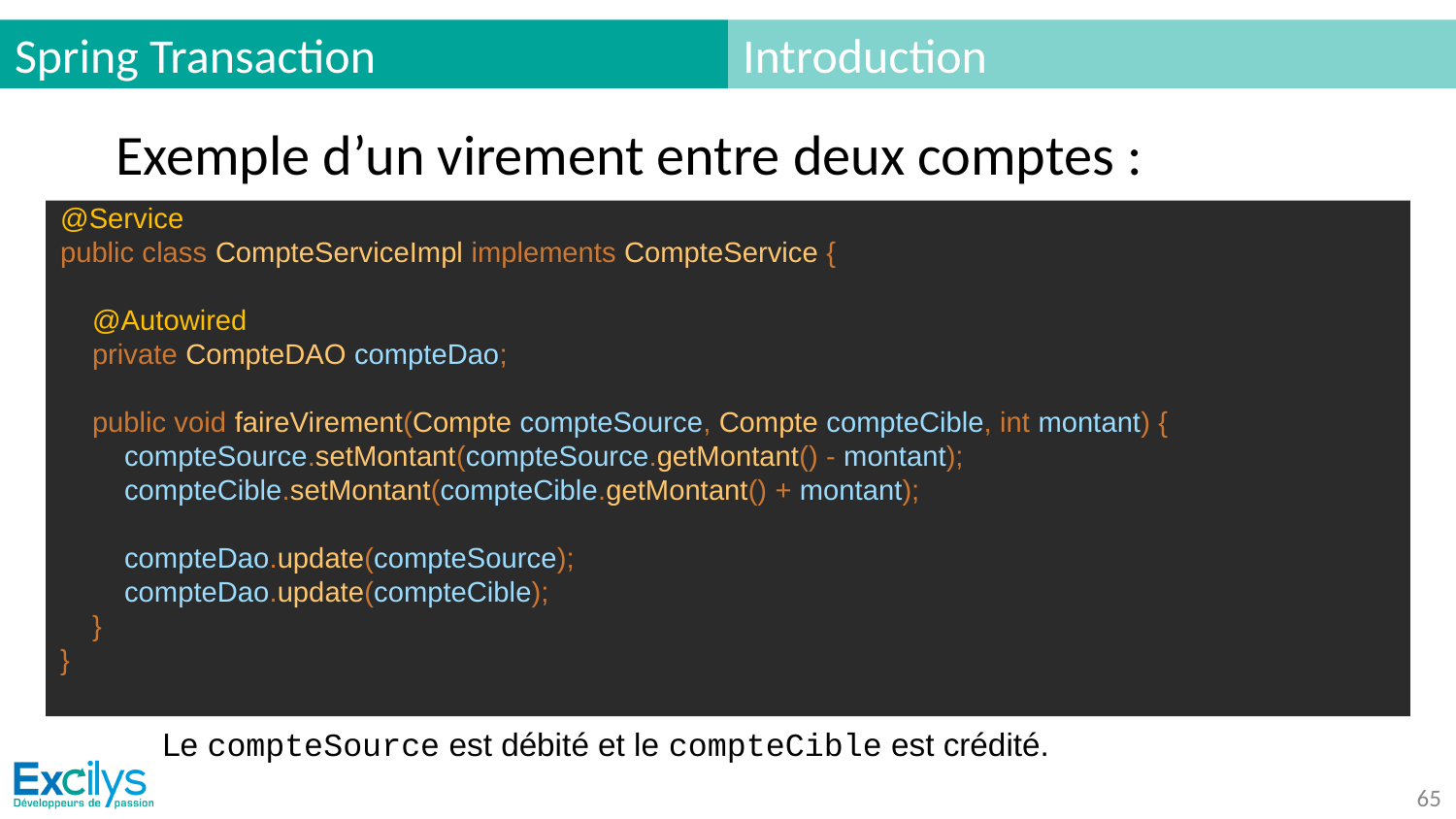

# Spring Transaction
Introduction
Exemple d’un virement entre deux comptes :
@Service
public class CompteServiceImpl implements CompteService {

    @Autowired
    private CompteDAO compteDao;

    public void faireVirement(Compte compteSource, Compte compteCible, int montant) {
        compteSource.setMontant(compteSource.getMontant() - montant);
        compteCible.setMontant(compteCible.getMontant() + montant);

        compteDao.update(compteSource);
        compteDao.update(compteCible);
    }
}

Le compteSource est débité et le compteCible est crédité.
65